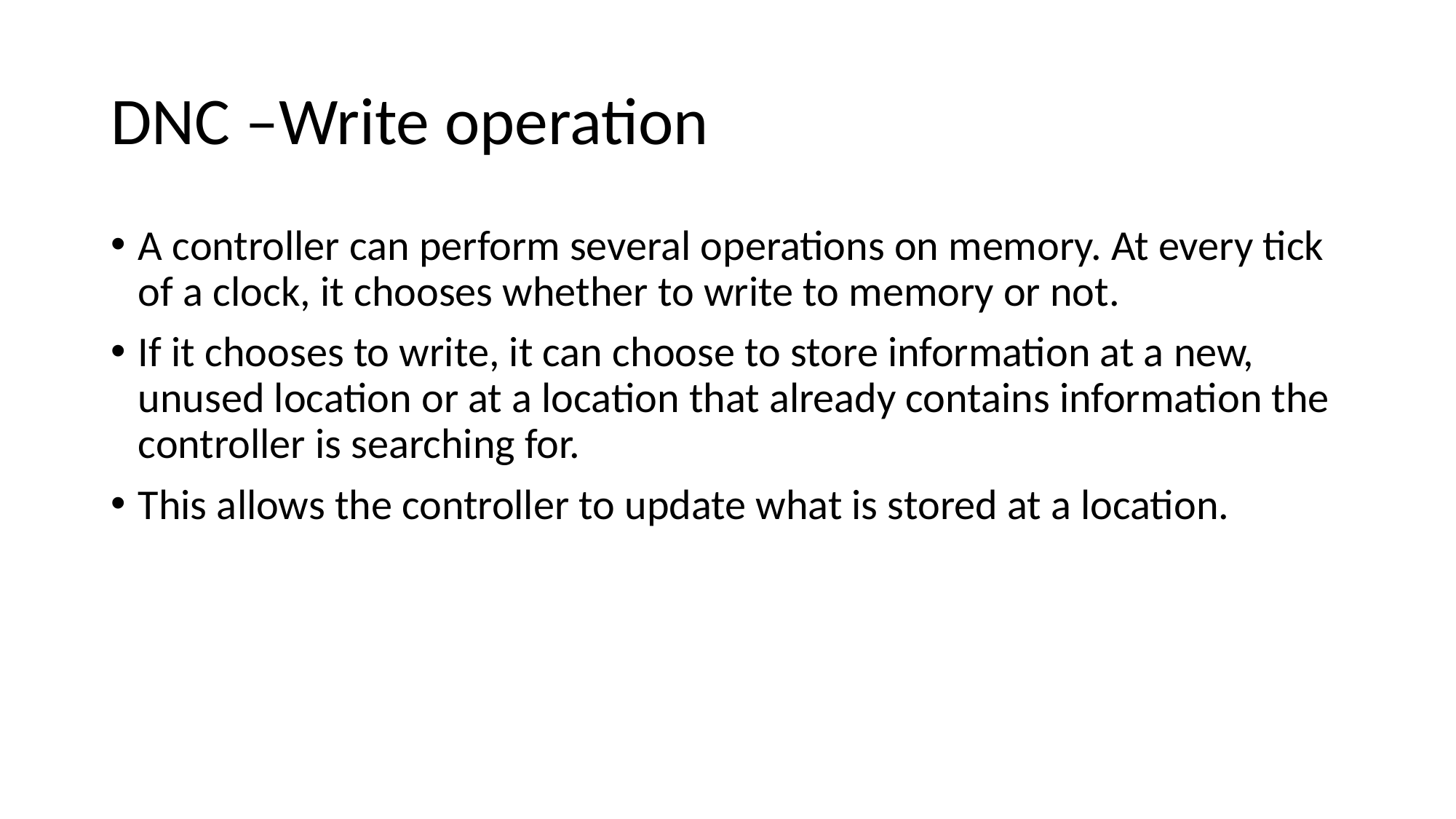

# DNC –Write operation
A controller can perform several operations on memory. At every tick of a clock, it chooses whether to write to memory or not.
If it chooses to write, it can choose to store information at a new, unused location or at a location that already contains information the controller is searching for.
This allows the controller to update what is stored at a location.